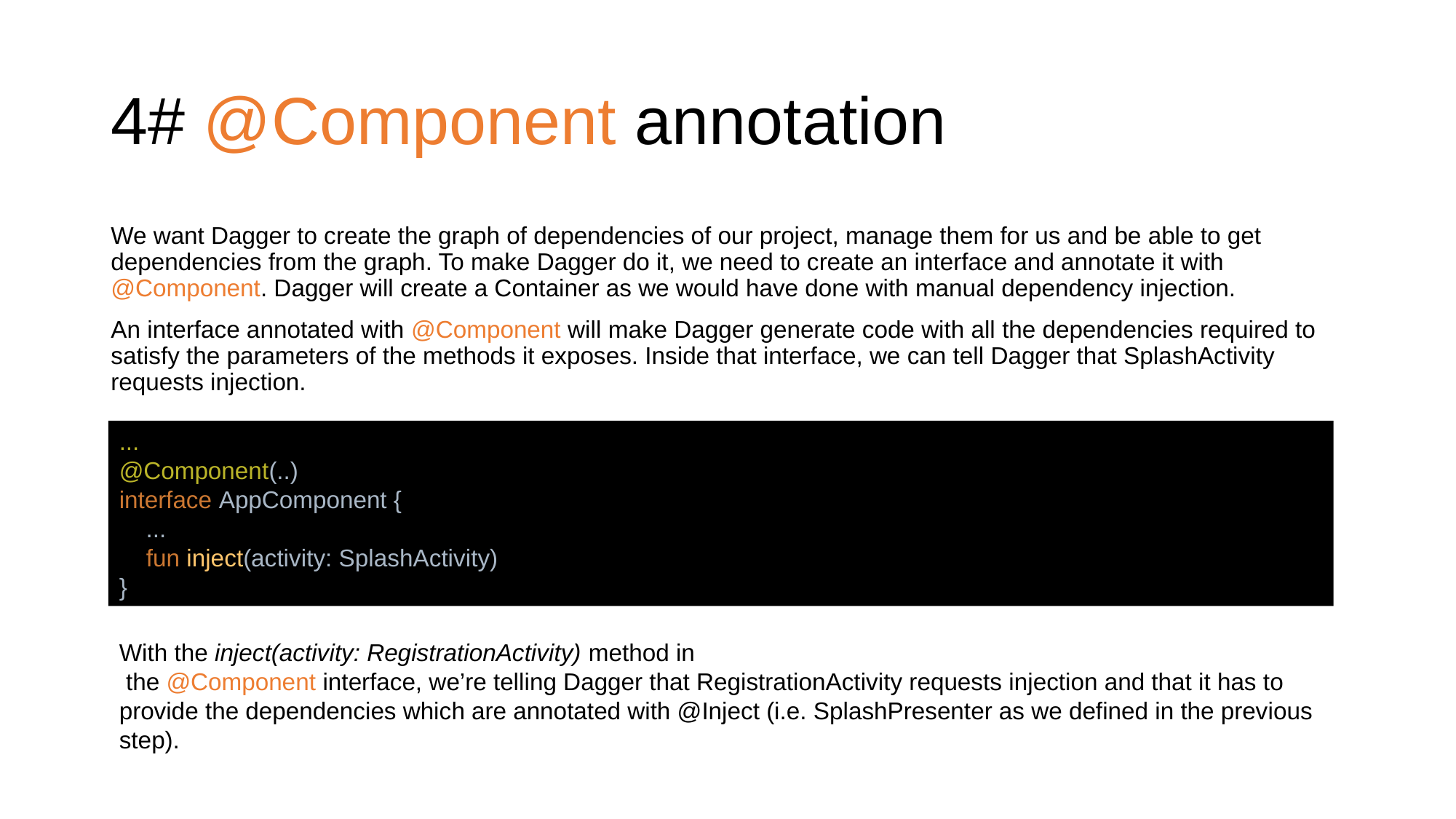

# 4# @Component annotation
We want Dagger to create the graph of dependencies of our project, manage them for us and be able to get dependencies from the graph. To make Dagger do it, we need to create an interface and annotate it with @Component. Dagger will create a Container as we would have done with manual dependency injection.
An interface annotated with @Component will make Dagger generate code with all the dependencies required to satisfy the parameters of the methods it exposes. Inside that interface, we can tell Dagger that SplashActivity requests injection.
...
@Component(..)
interface AppComponent {
    ...
    fun inject(activity: SplashActivity)
}
With the inject(activity: RegistrationActivity) method in
 the @Component interface, we’re telling Dagger that RegistrationActivity requests injection and that it has to provide the dependencies which are annotated with @Inject (i.e. SplashPresenter as we defined in the previous step).